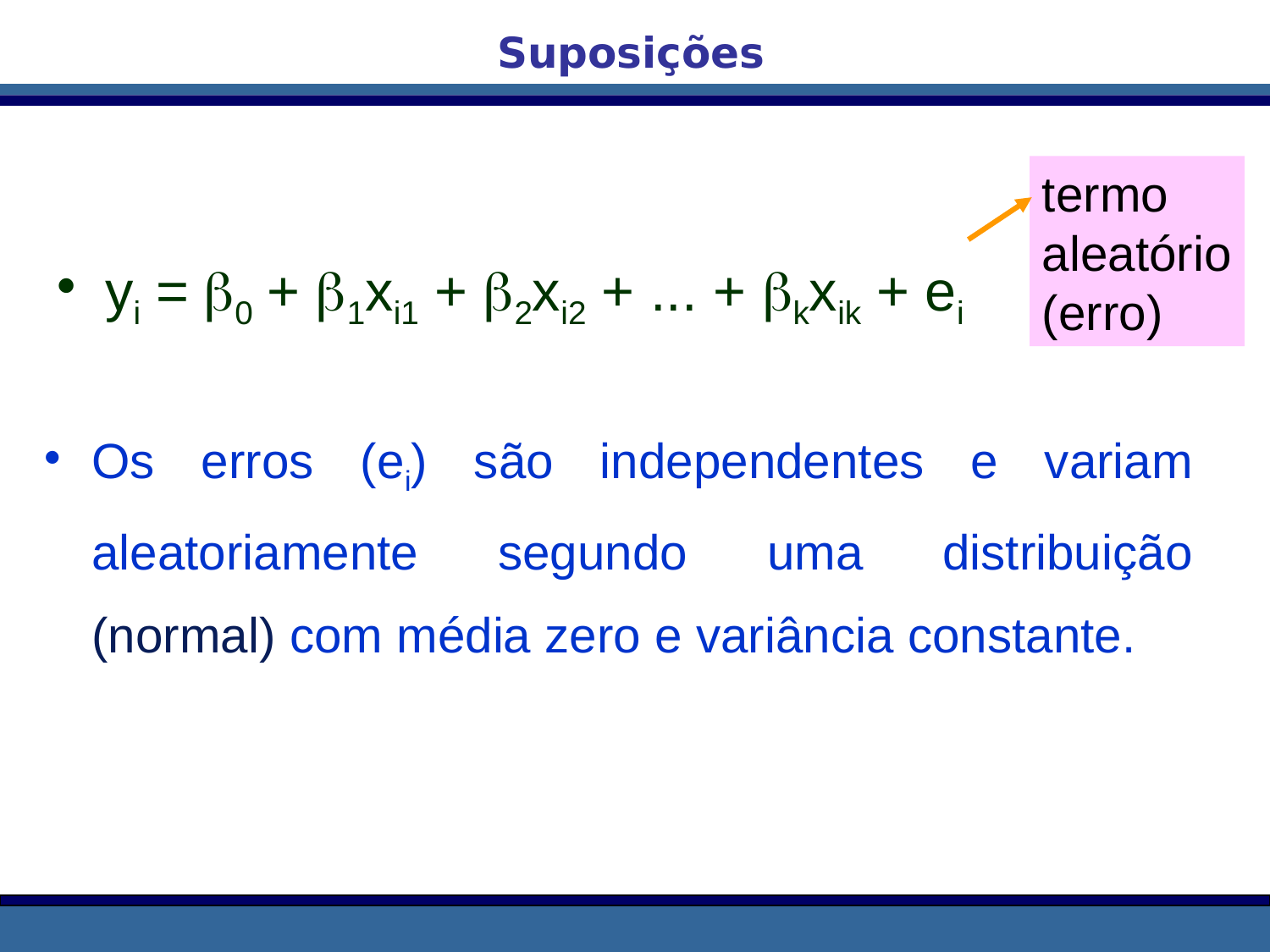

Suposições
termo
aleatório
(erro)

yi = β0 + β1xi1 + β2xi2 + ... + βkxik + ei

Os erros (ei) são independentes e variam aleatoriamente segundo uma distribuição (normal) com média zero e variância constante.